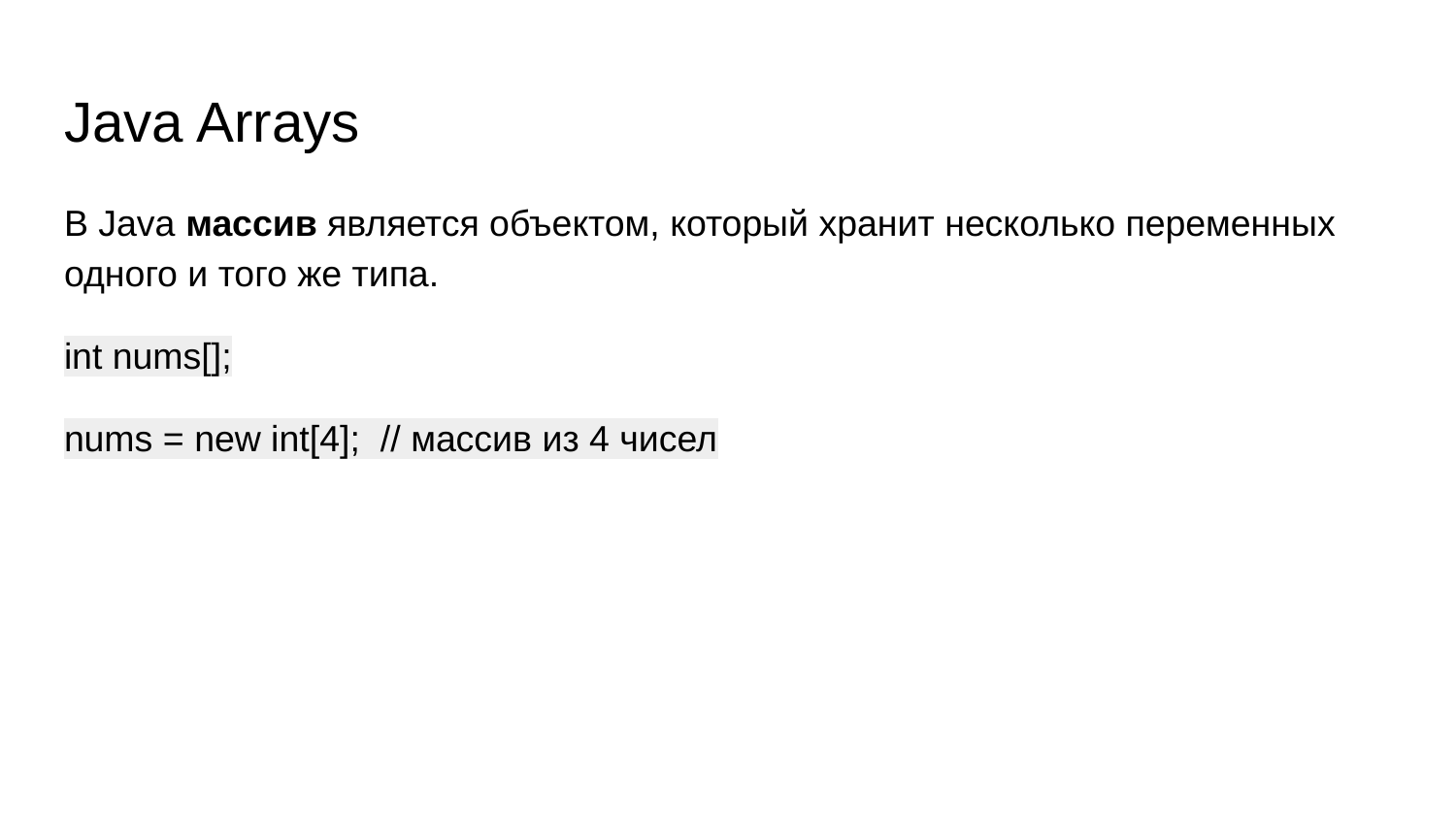

# Java Arrays
В Java массив является объектом, который хранит несколько переменных одного и того же типа.
int nums[];
nums = new int[4];  // массив из 4 чисел